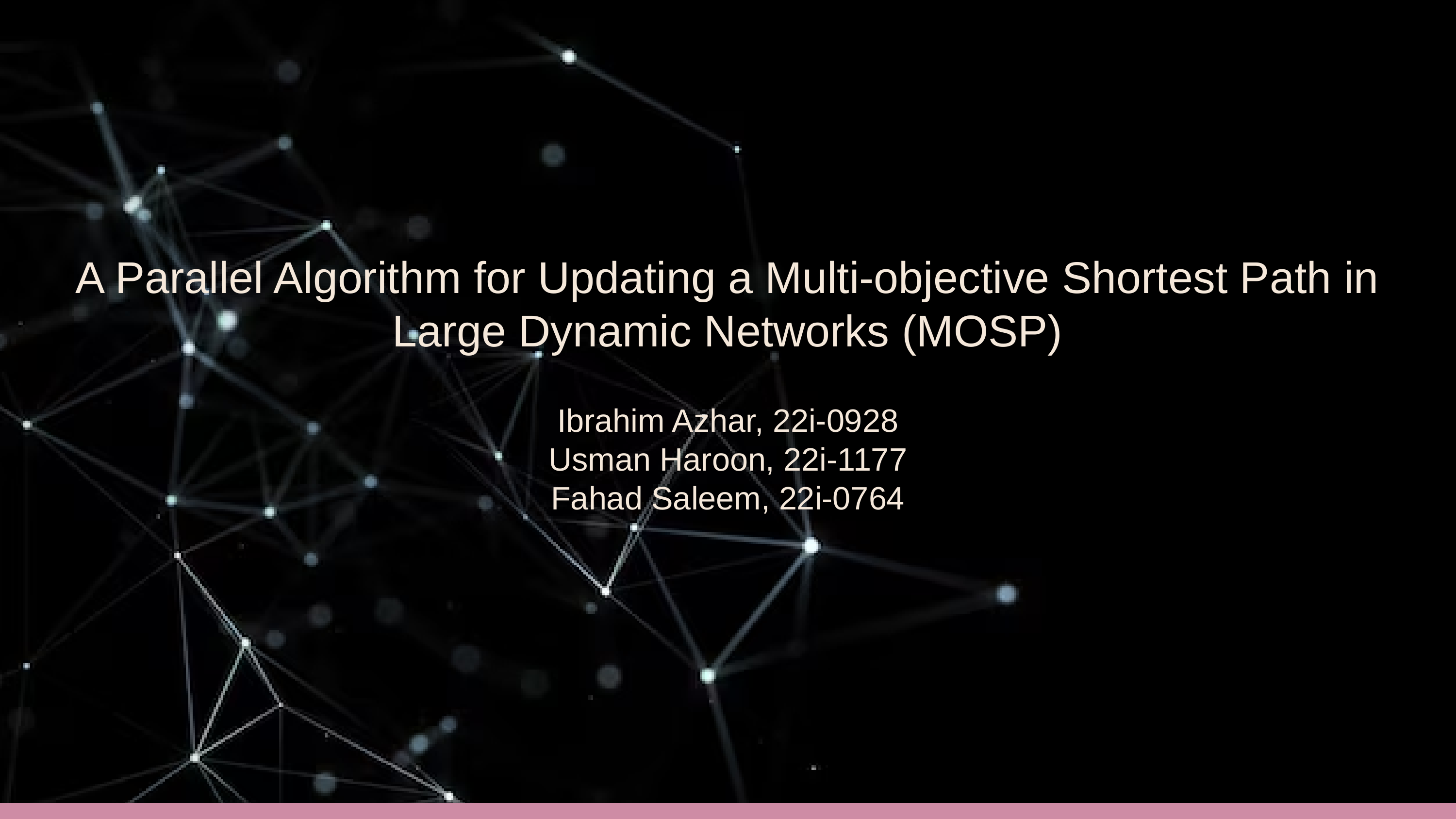

A Parallel Algorithm for Updating a Multi-objective Shortest Path in Large Dynamic Networks (MOSP)

Ibrahim Azhar, 22i-0928
Usman Haroon, 22i-1177
Fahad Saleem, 22i-0764